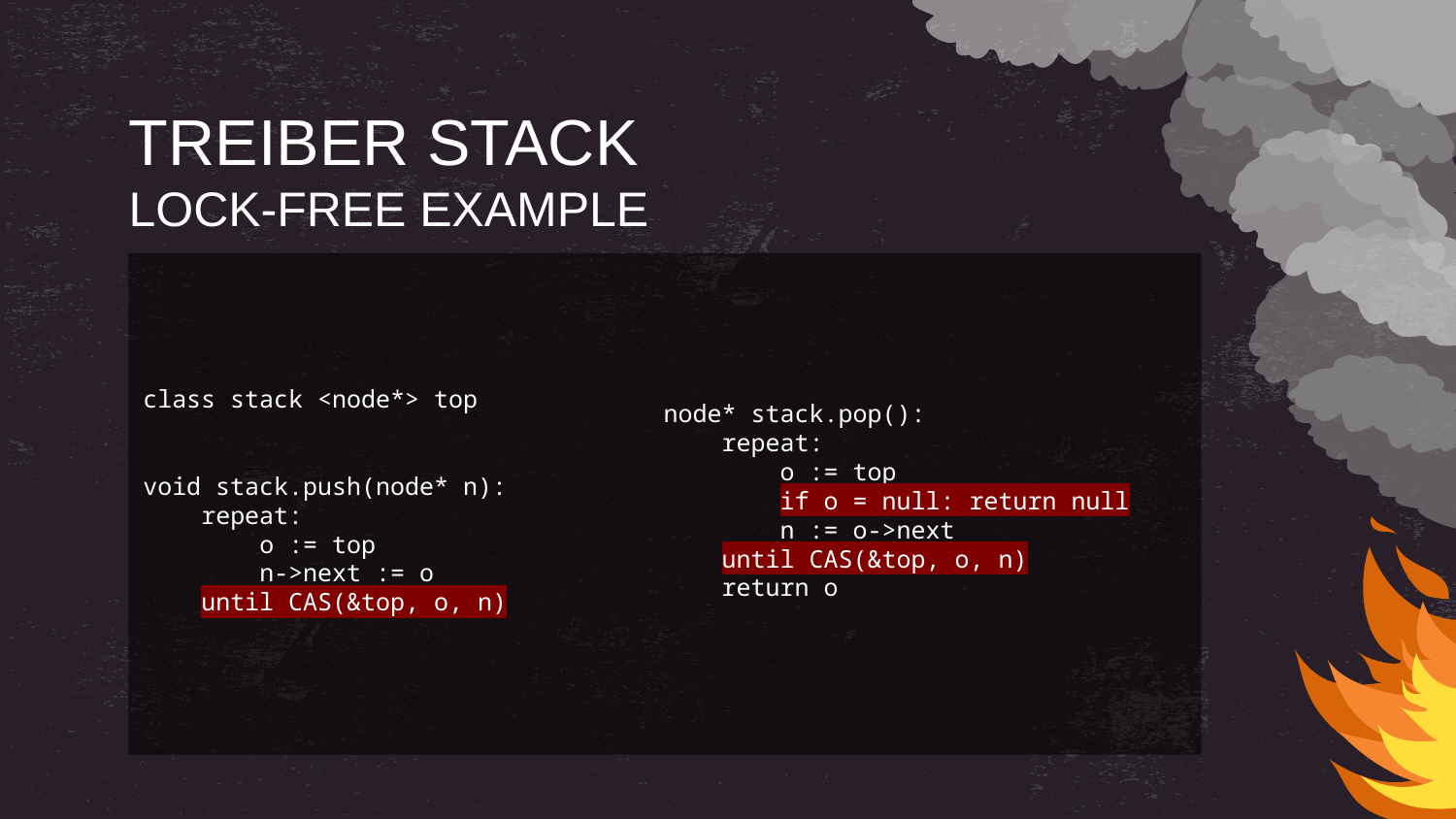

# TREIBER STACK LOCK-FREE EXAMPLE

node* stack.pop():
    repeat:
        o := top
        if o = null: return null
        n := o->next
    until CAS(&top, o, n)
    return o
class stack <node*> top

void stack.push(node* n):
    repeat:
        o := top
        n->next := o
    until CAS(&top, o, n)